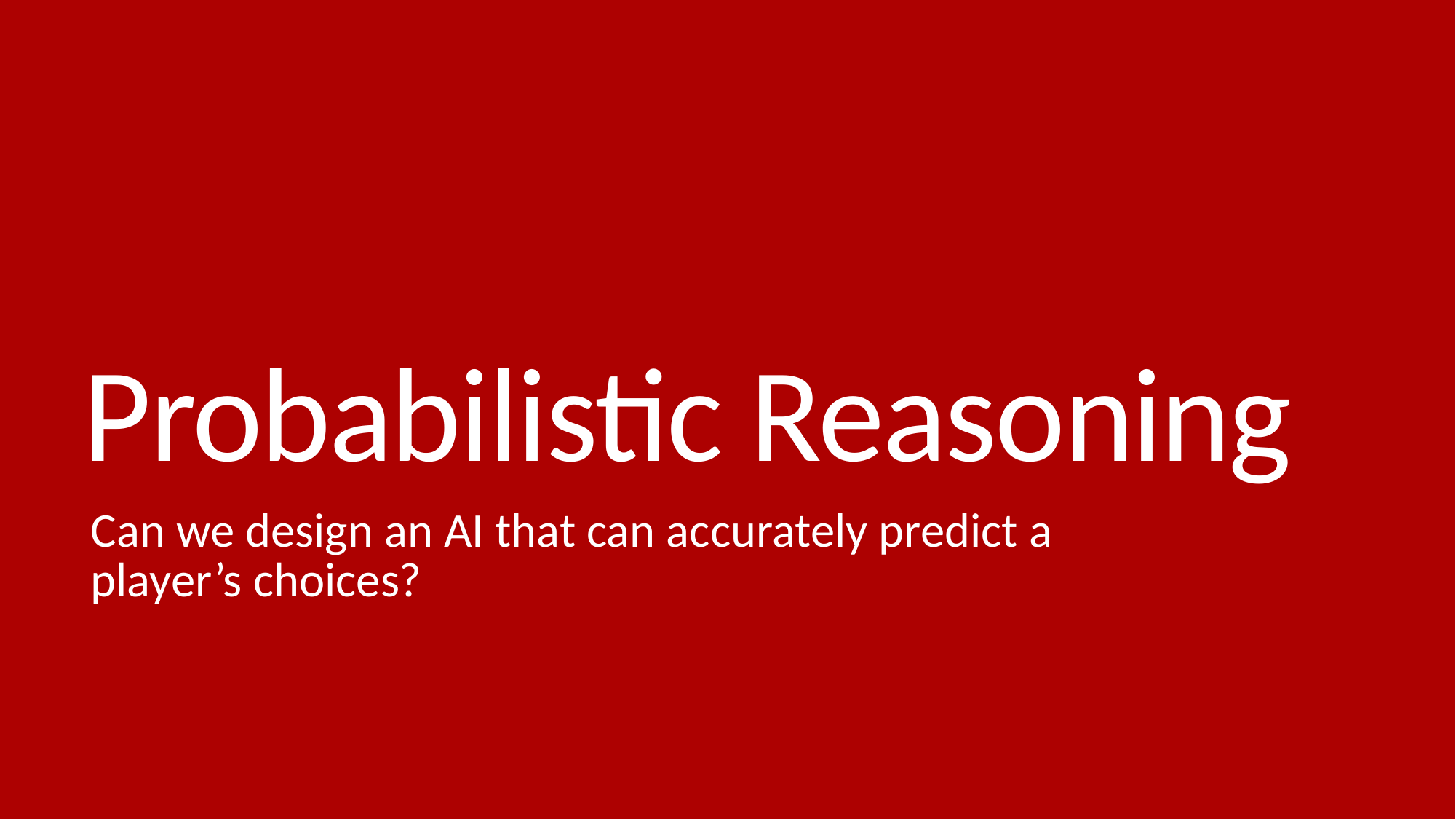

# Probabilistic Reasoning
Can we design an AI that can accurately predict a player’s choices?